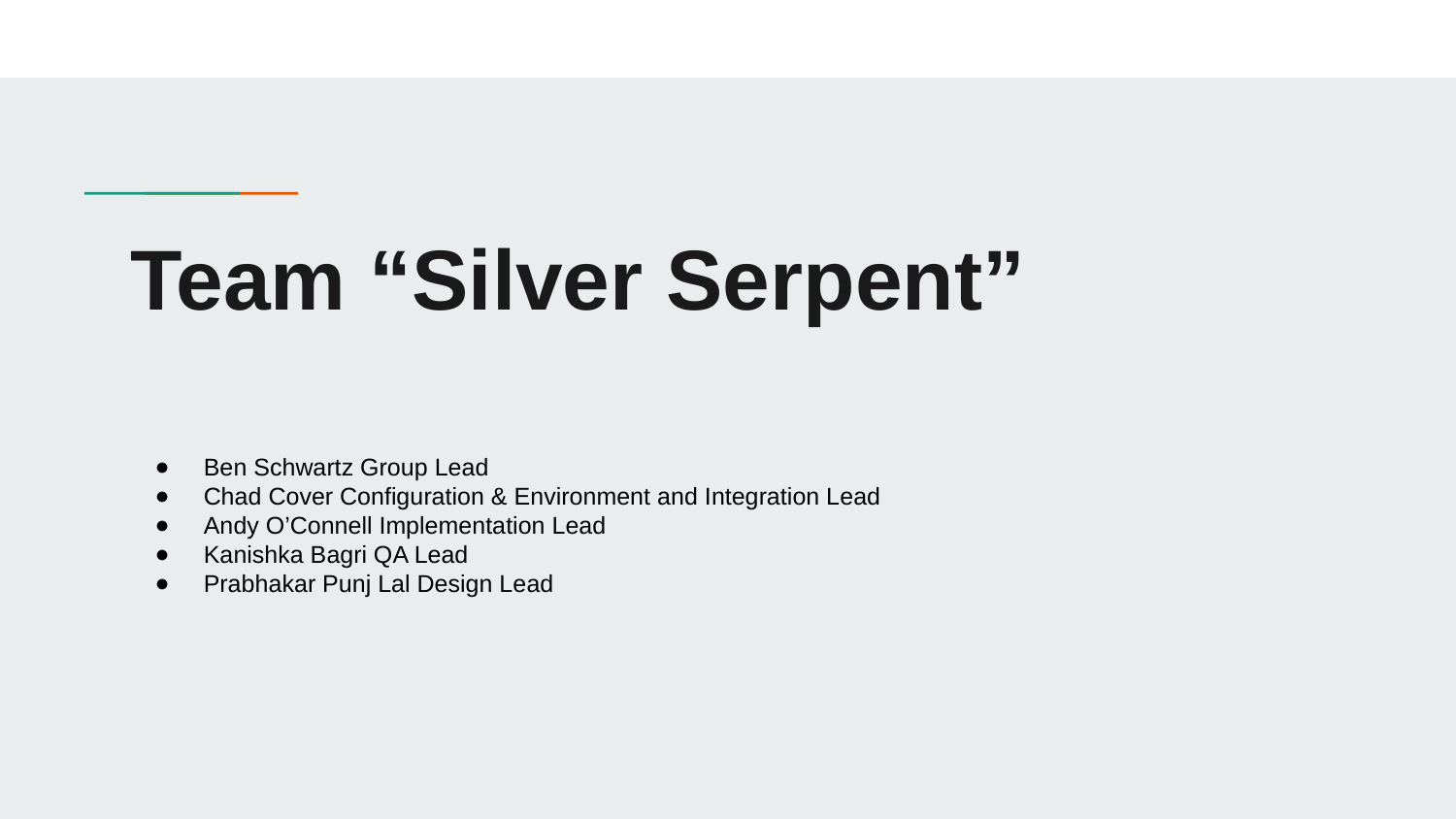

# Team “Silver Serpent”
Ben Schwartz Group Lead
Chad Cover Configuration & Environment and Integration Lead
Andy O’Connell Implementation Lead
Kanishka Bagri QA Lead
Prabhakar Punj Lal Design Lead